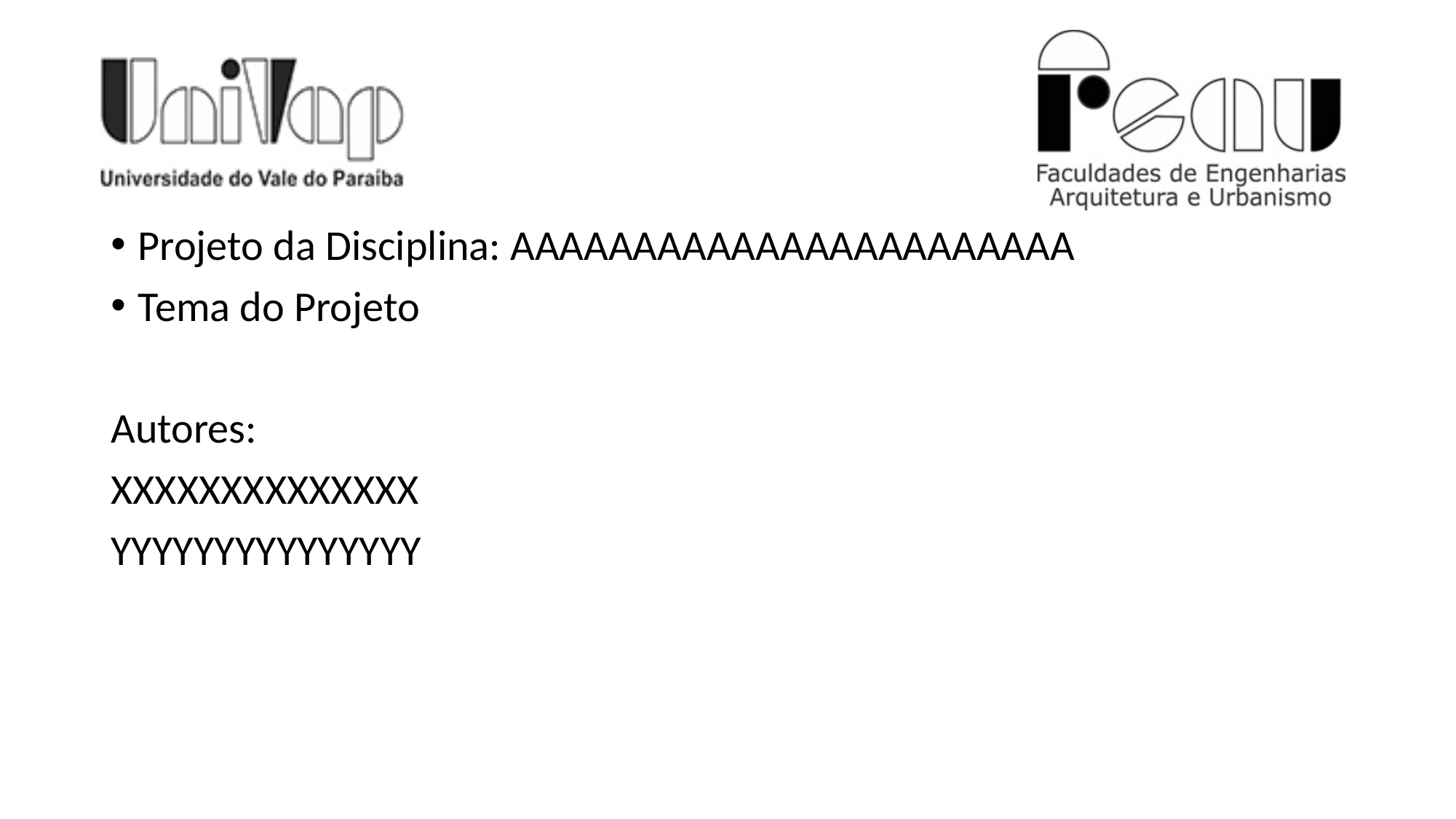

Projeto da Disciplina: AAAAAAAAAAAAAAAAAAAAAAA
Tema do Projeto

Autores:
XXXXXXXXXXXXXX
YYYYYYYYYYYYYYY